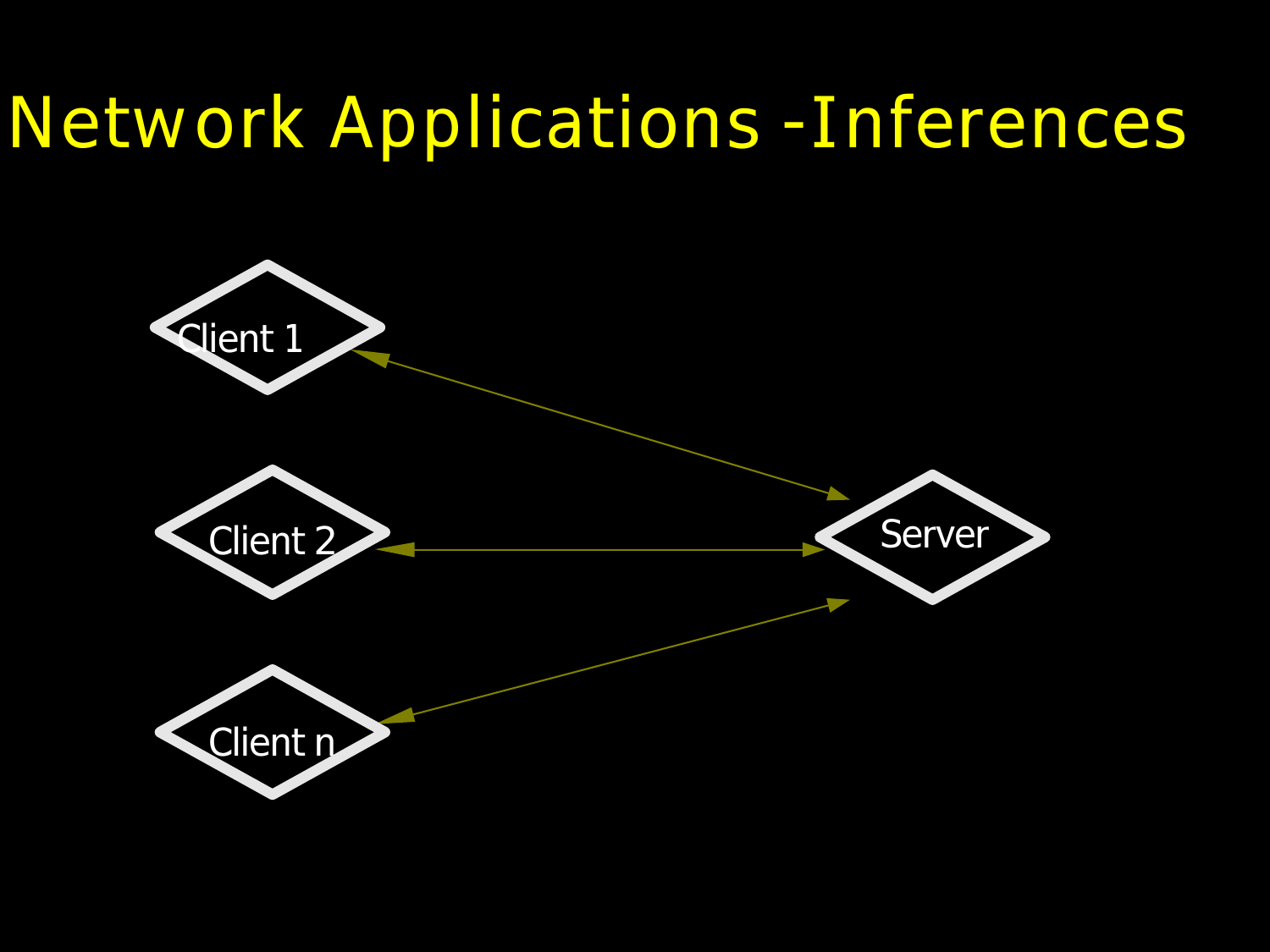

Network Applications -Inferences

	Client 1

Server

Client 2

Client n